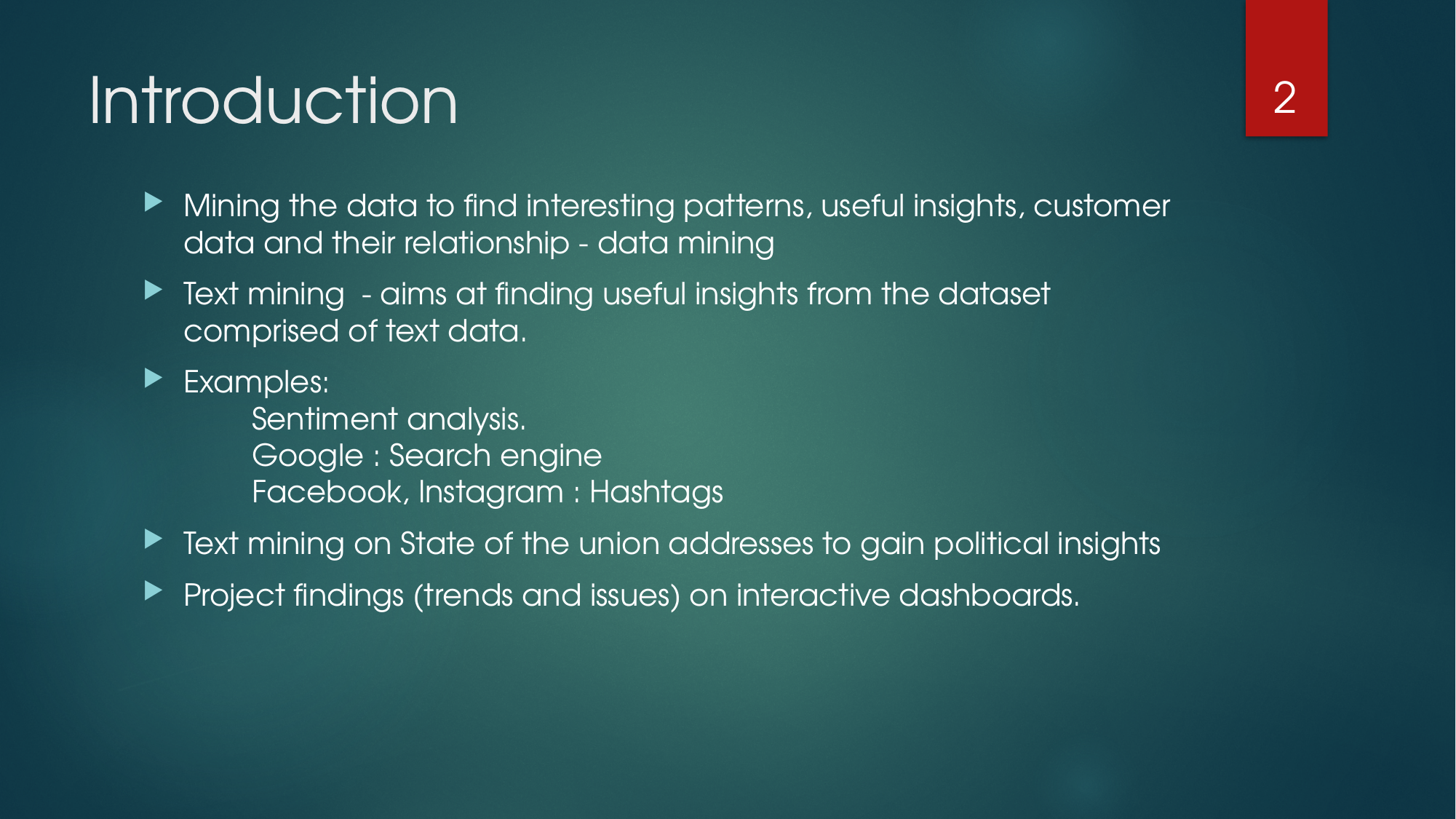

2
# Introduction

Mining the data to find interesting patterns, useful insights, customer data and their relationship - data mining
Text mining  - aims at finding useful insights from the dataset comprised of text data.
Examples:
	Sentiment analysis.
	Google : Search engine
	Facebook, Instagram : Hashtags
Text mining on State of the union addresses to gain political insights
Project findings (trends and issues) on interactive dashboards.